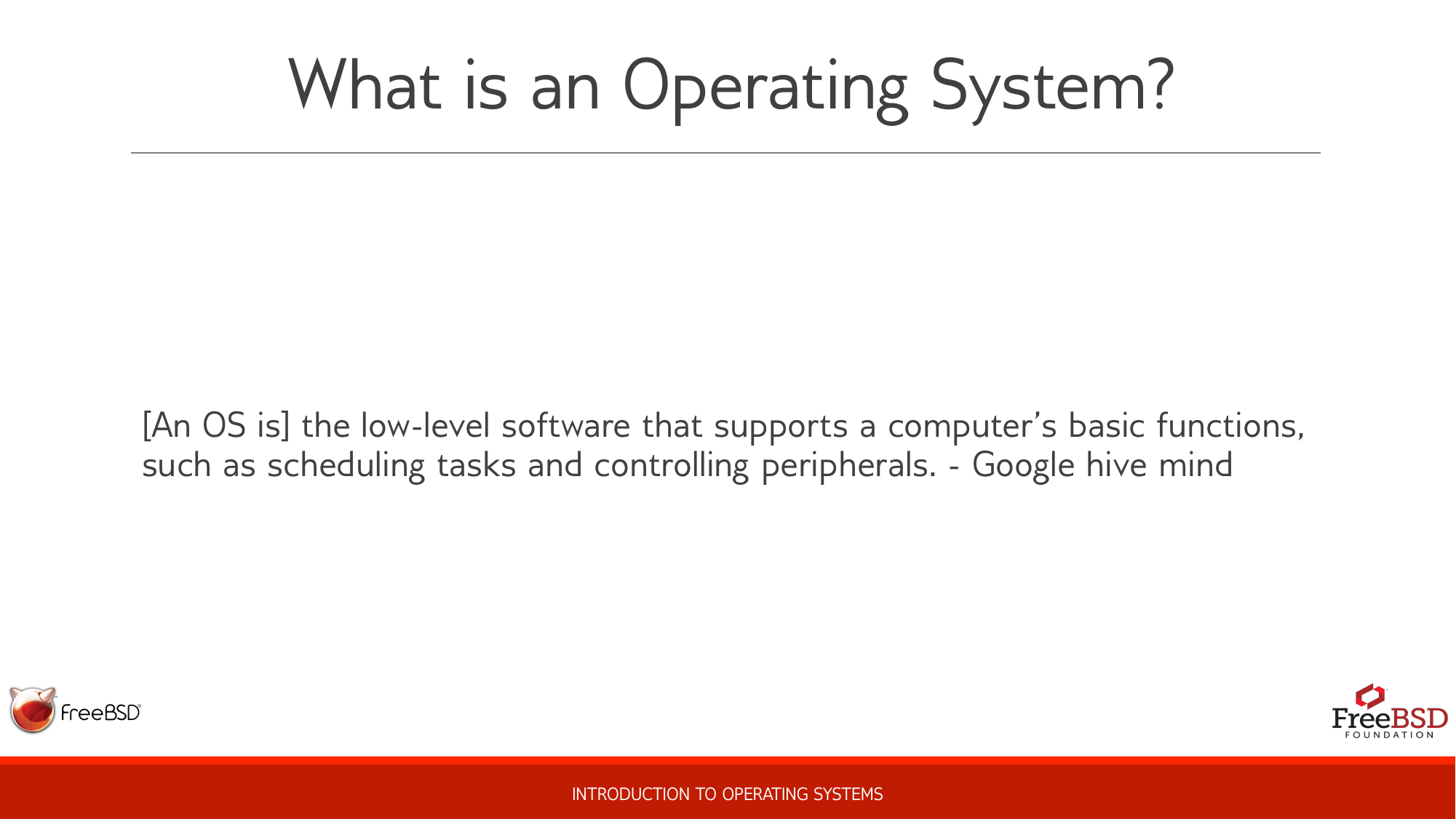

# What is an Operating System?
[An OS is] the low-level software that supports a computer’s basic functions, such as scheduling tasks and controlling peripherals. - Google hive mind
Introduction to Operating Systems